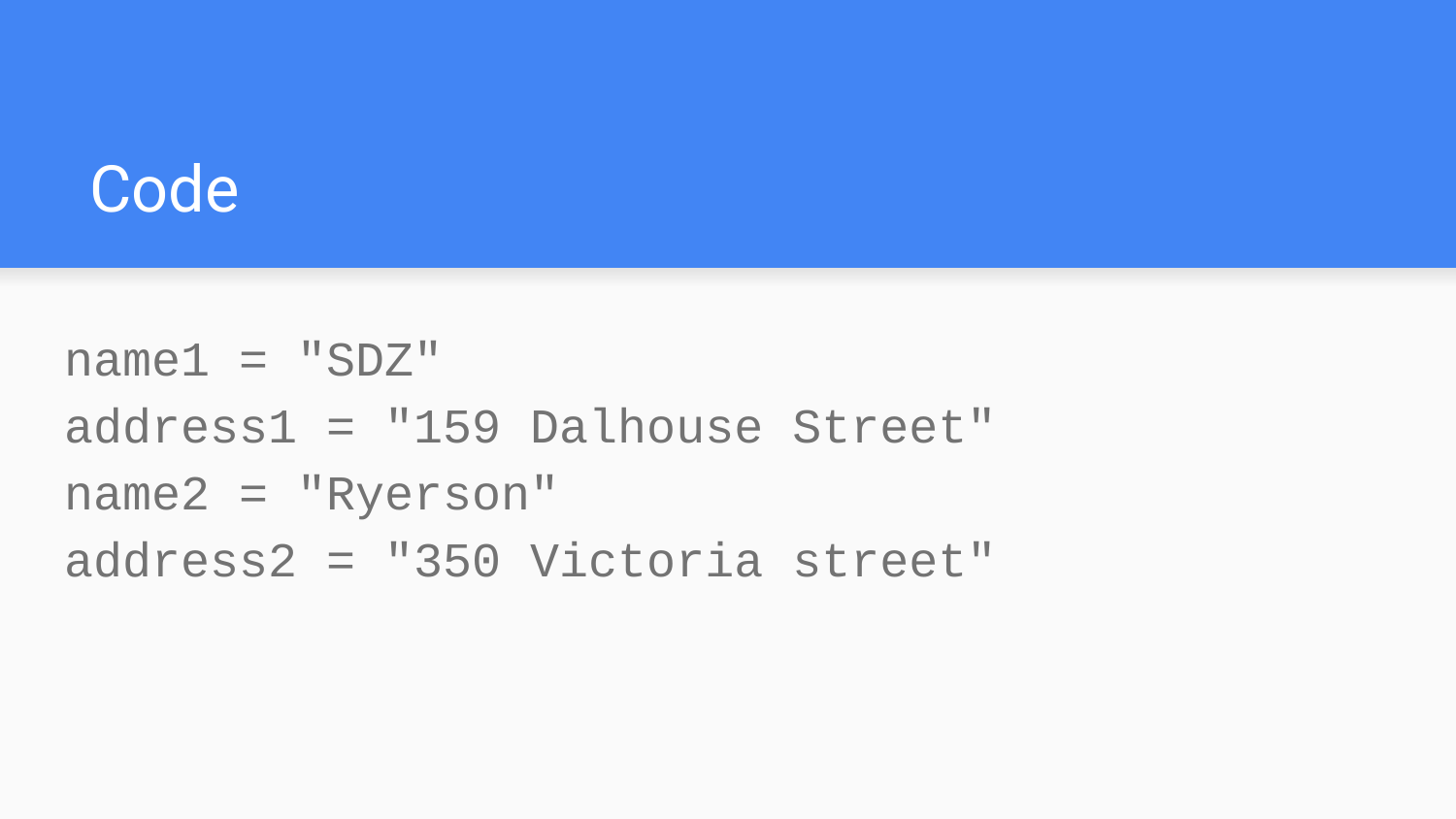

# Code
name1 = "SDZ"
address1 = "159 Dalhouse Street"
name2 = "Ryerson"
address2 = "350 Victoria street"